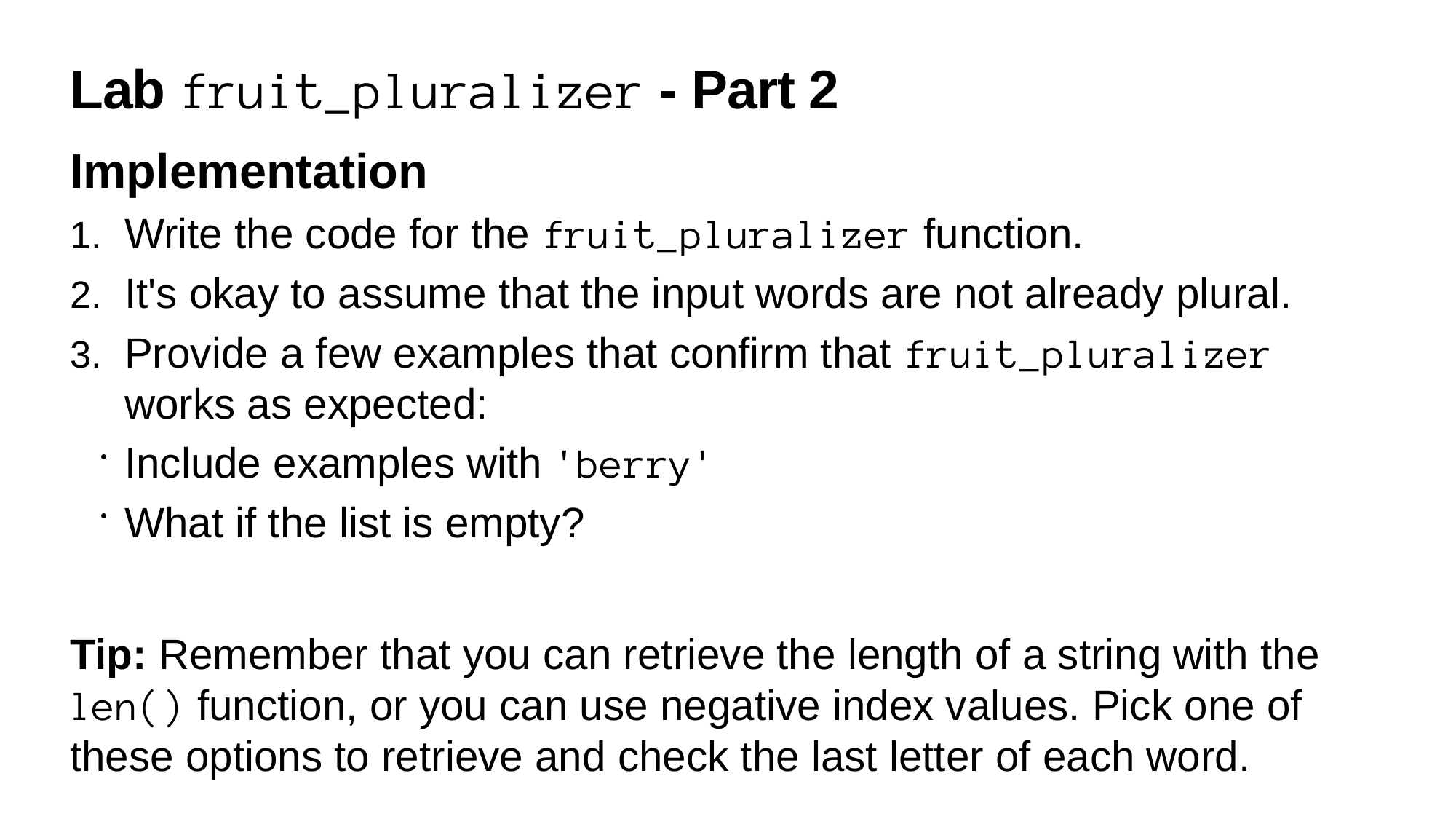

# Lab fruit_pluralizer - Part 2
Implementation
Write the code for the fruit_pluralizer function.
It's okay to assume that the input words are not already plural.
Provide a few examples that confirm that fruit_pluralizer works as expected:
Include examples with 'berry'
What if the list is empty?

Tip: Remember that you can retrieve the length of a string with the len() function, or you can use negative index values. Pick one of these options to retrieve and check the last letter of each word.